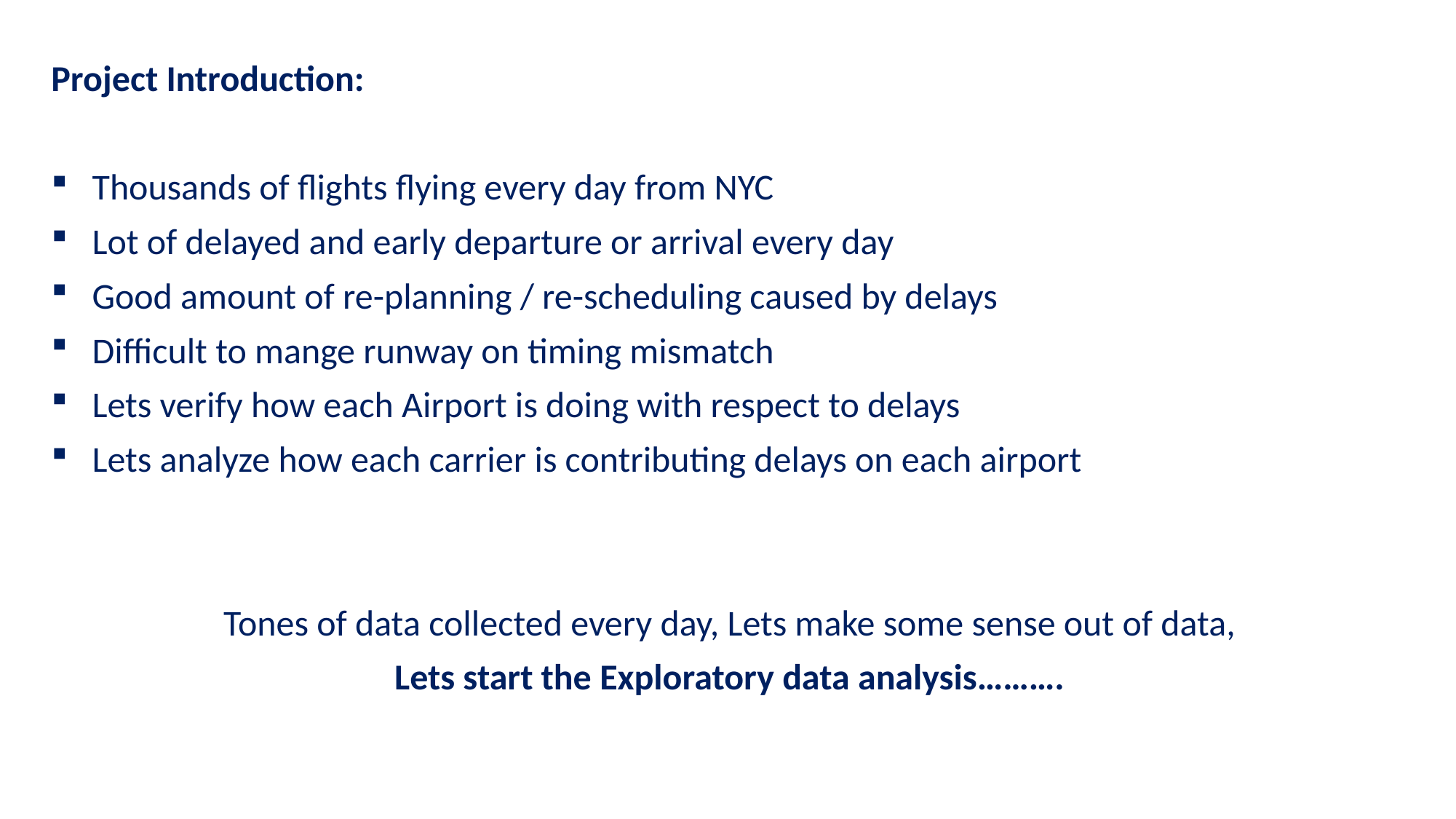

Project Introduction:

Thousands of flights flying every day from NYC
Lot of delayed and early departure or arrival every day
Good amount of re-planning / re-scheduling caused by delays
Difficult to mange runway on timing mismatch
Lets verify how each Airport is doing with respect to delays
Lets analyze how each carrier is contributing delays on each airport

Tones of data collected every day, Lets make some sense out of data,
Lets start the Exploratory data analysis……….